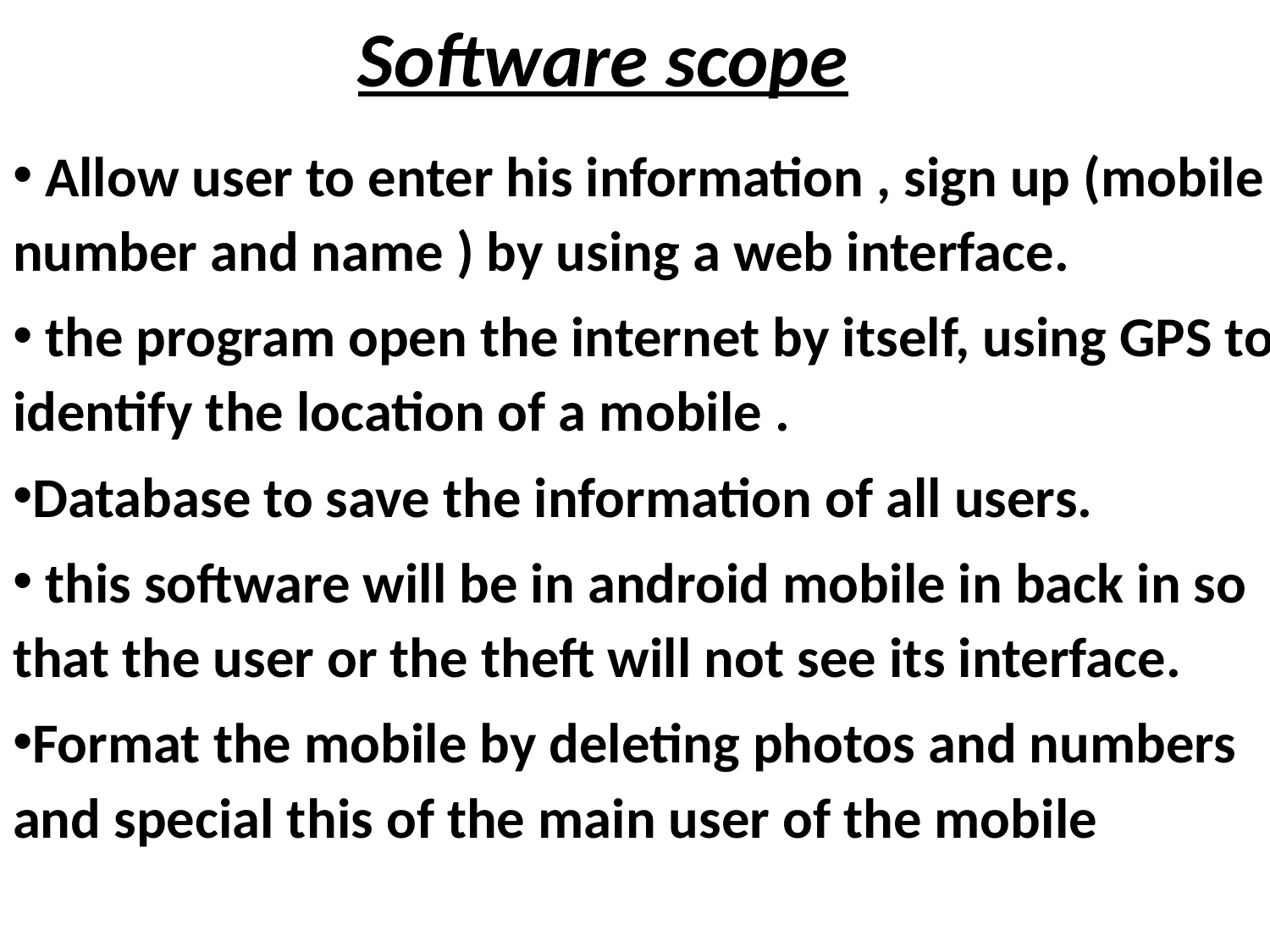

# Software scope
 Allow user to enter his information , sign up (mobile number and name ) by using a web interface.
 the program open the internet by itself, using GPS to identify the location of a mobile .
Database to save the information of all users.
 this software will be in android mobile in back in so that the user or the theft will not see its interface.
Format the mobile by deleting photos and numbers and special this of the main user of the mobile